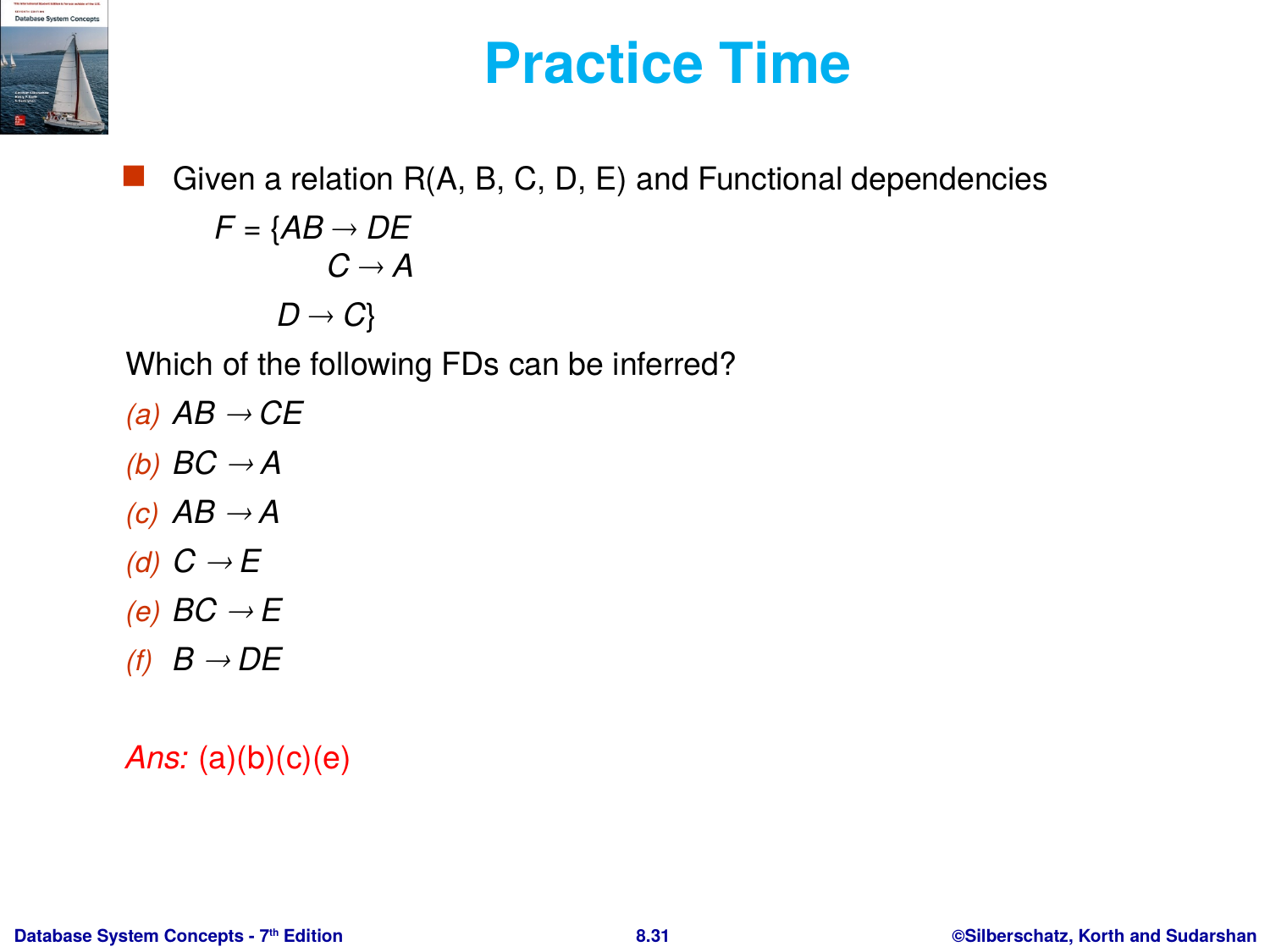

# Practice Time
Given a relation R(A, B, C, D, E) and Functional dependencies
          F = {AB → DE
	   C → A
                 D → C}
Which of the following FDs can be inferred?
AB → CE
BC → A
AB → A
C → E
BC → E
B → DE

Ans: (a)(b)(c)(e)